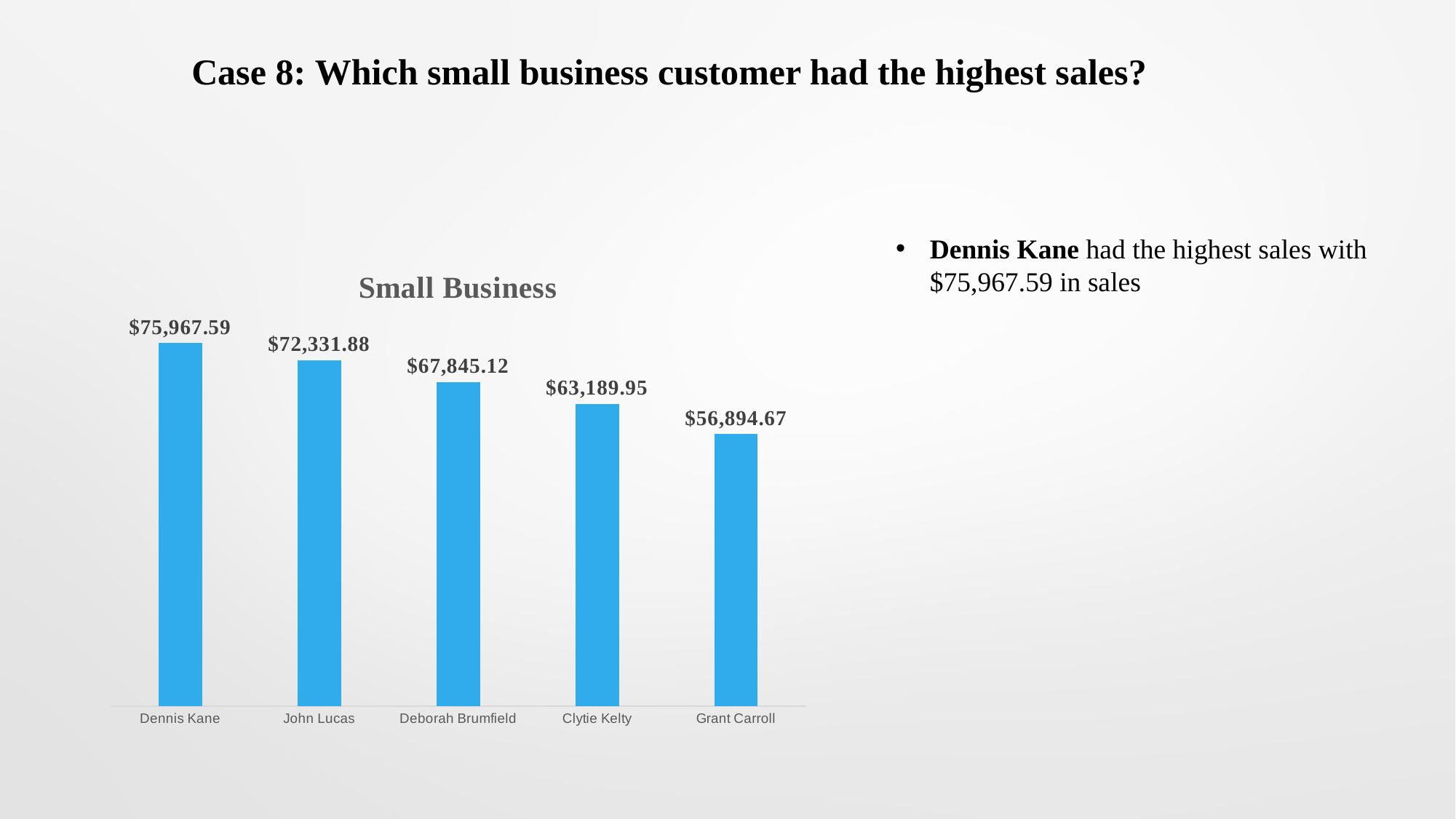

Case 8: Which small business customer had the highest sales?
Dennis Kane had the highest sales with $75,967.59 in sales

### Chart:

| Category | Small Business |
|---|---|
| Dennis Kane | 75967.59049999999 |
| John Lucas | 72331.87999999999 |
| Deborah Brumfield | 67845.1185 |
| Clytie Kelty | 63189.950000000004 |
| Grant Carroll | 56894.66900000001 |